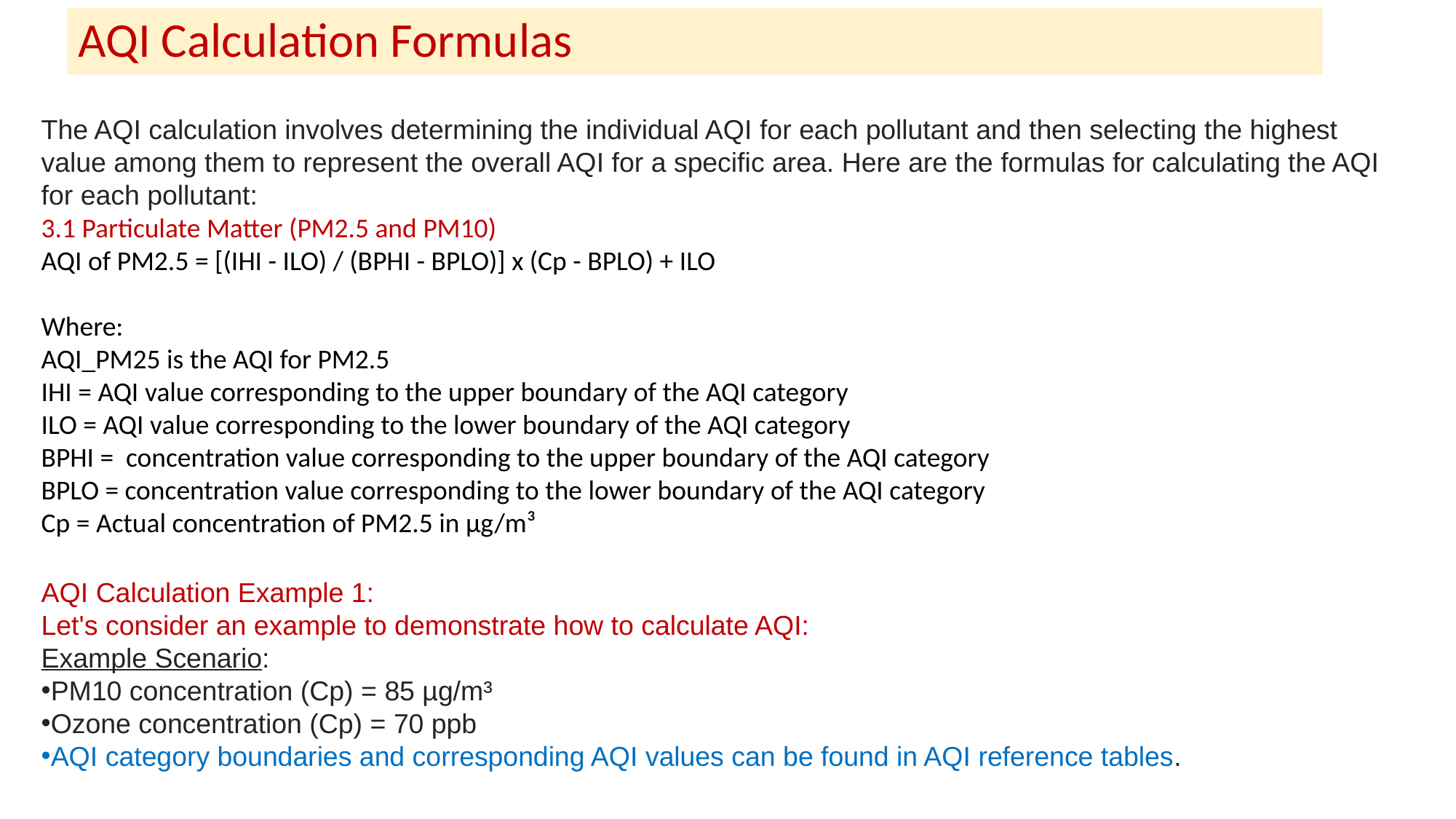

# AQI Calculation Formulas
The AQI calculation involves determining the individual AQI for each pollutant and then selecting the highest value among them to represent the overall AQI for a specific area. Here are the formulas for calculating the AQI for each pollutant:
3.1 Particulate Matter (PM2.5 and PM10)
AQI of PM2.5 = [(IHI - ILO) / (BPHI - BPLO)] x (Cp - BPLO) + ILO

Where:
AQI_PM25 is the AQI for PM2.5
IHI = AQI value corresponding to the upper boundary of the AQI category
ILO = AQI value corresponding to the lower boundary of the AQI category
BPHI =  concentration value corresponding to the upper boundary of the AQI category
BPLO = concentration value corresponding to the lower boundary of the AQI category
Cp = Actual concentration of PM2.5 in µg/m³

AQI Calculation Example 1:
Let's consider an example to demonstrate how to calculate AQI:
Example Scenario:
PM10 concentration (Cp) = 85 µg/m³
Ozone concentration (Cp) = 70 ppb
AQI category boundaries and corresponding AQI values can be found in AQI reference tables.